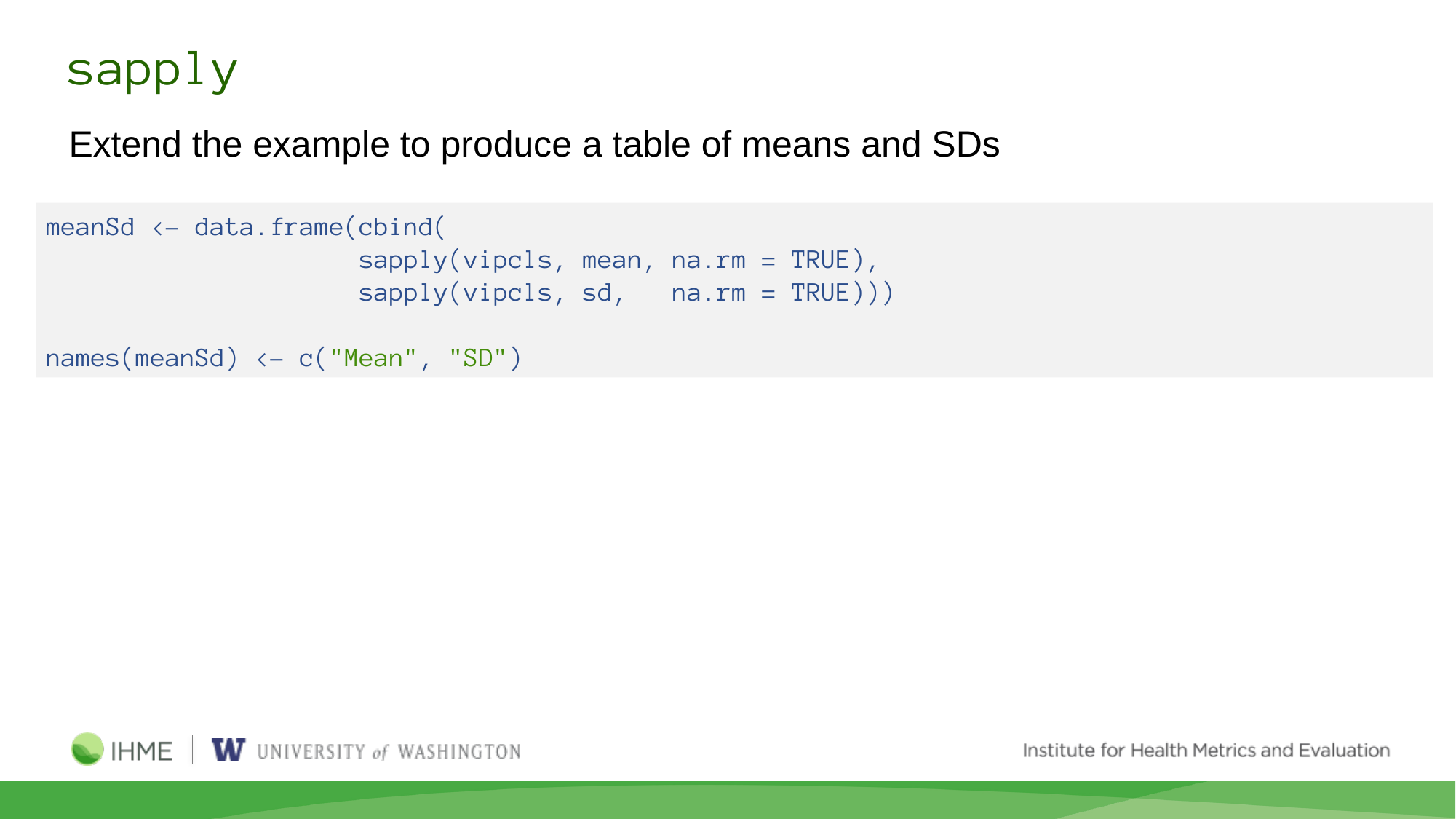

# sapply
Extend the example to produce a table of means and SDs
meanSd <- data.frame(cbind(
                     sapply(vipcls, mean, na.rm = TRUE),
                     sapply(vipcls, sd,   na.rm = TRUE)))

names(meanSd) <- c("Mean", "SD")